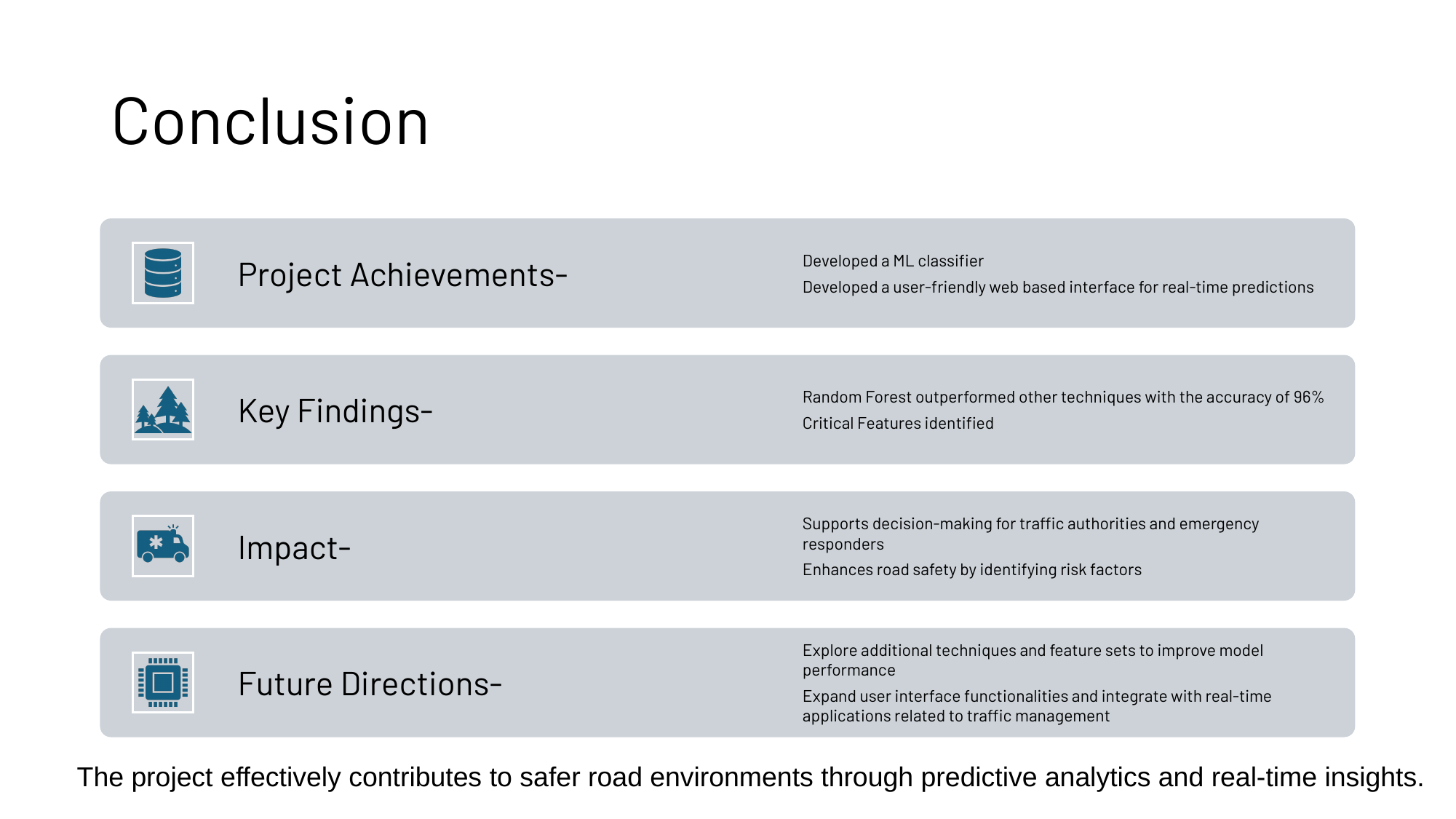

# Conclusion
Project Achievements-
Developed a ML classifier
Developed a user-friendly web based interface for real-time predictions
Key Findings-
Random Forest outperformed other techniques with the accuracy of 96%
Critical Features identified
Impact-
Supports decision-making for traffic authorities and emergency responders
Enhances road safety by identifying risk factors
Future Directions-
Explore additional techniques and feature sets to improve model performance
Expand user interface functionalities and integrate with real-time applications related to traffic management
The project effectively contributes to safer road environments through predictive analytics and real-time insights.